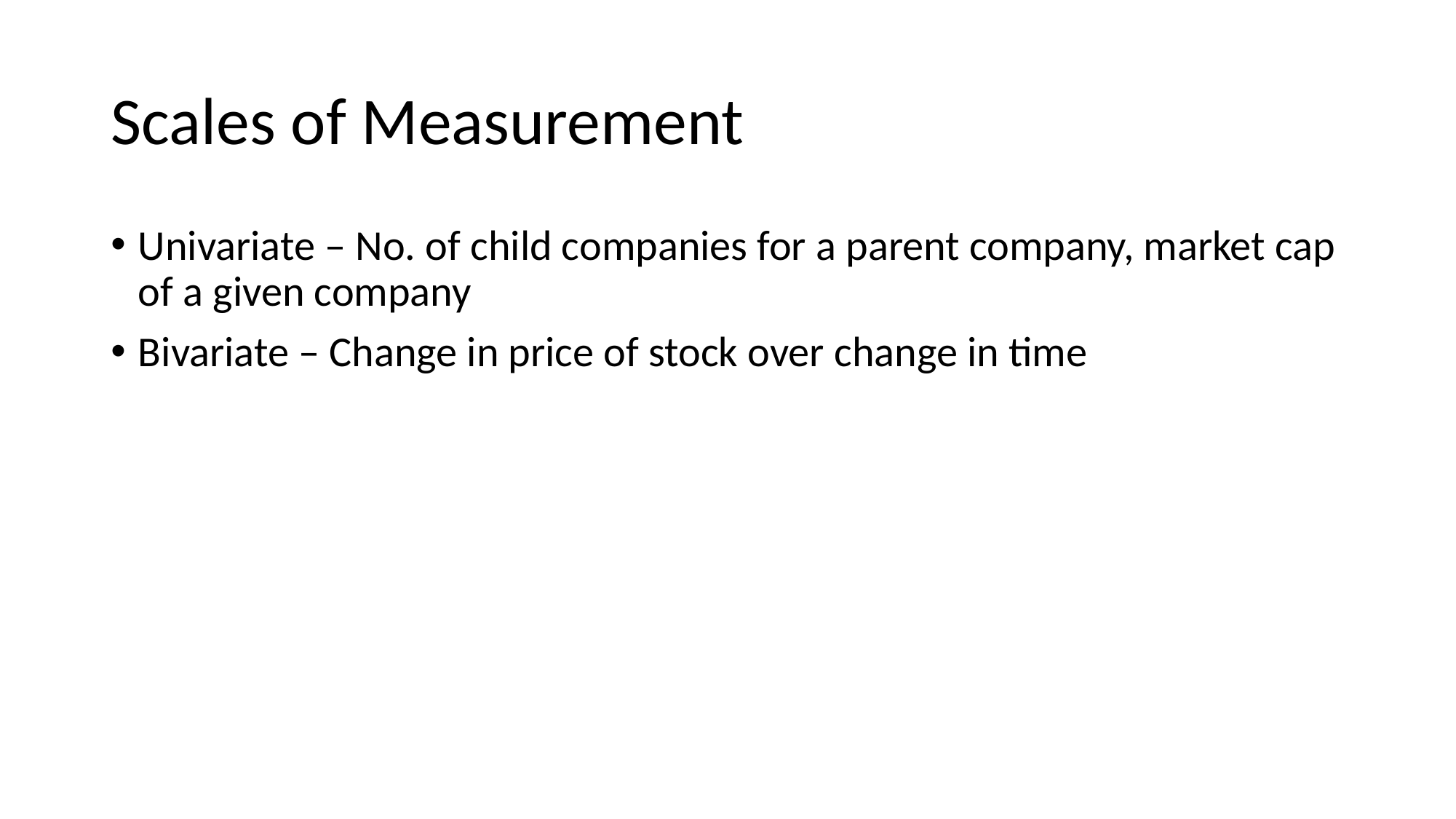

# Scales of Measurement
Univariate – No. of child companies for a parent company, market cap of a given company
Bivariate – Change in price of stock over change in time